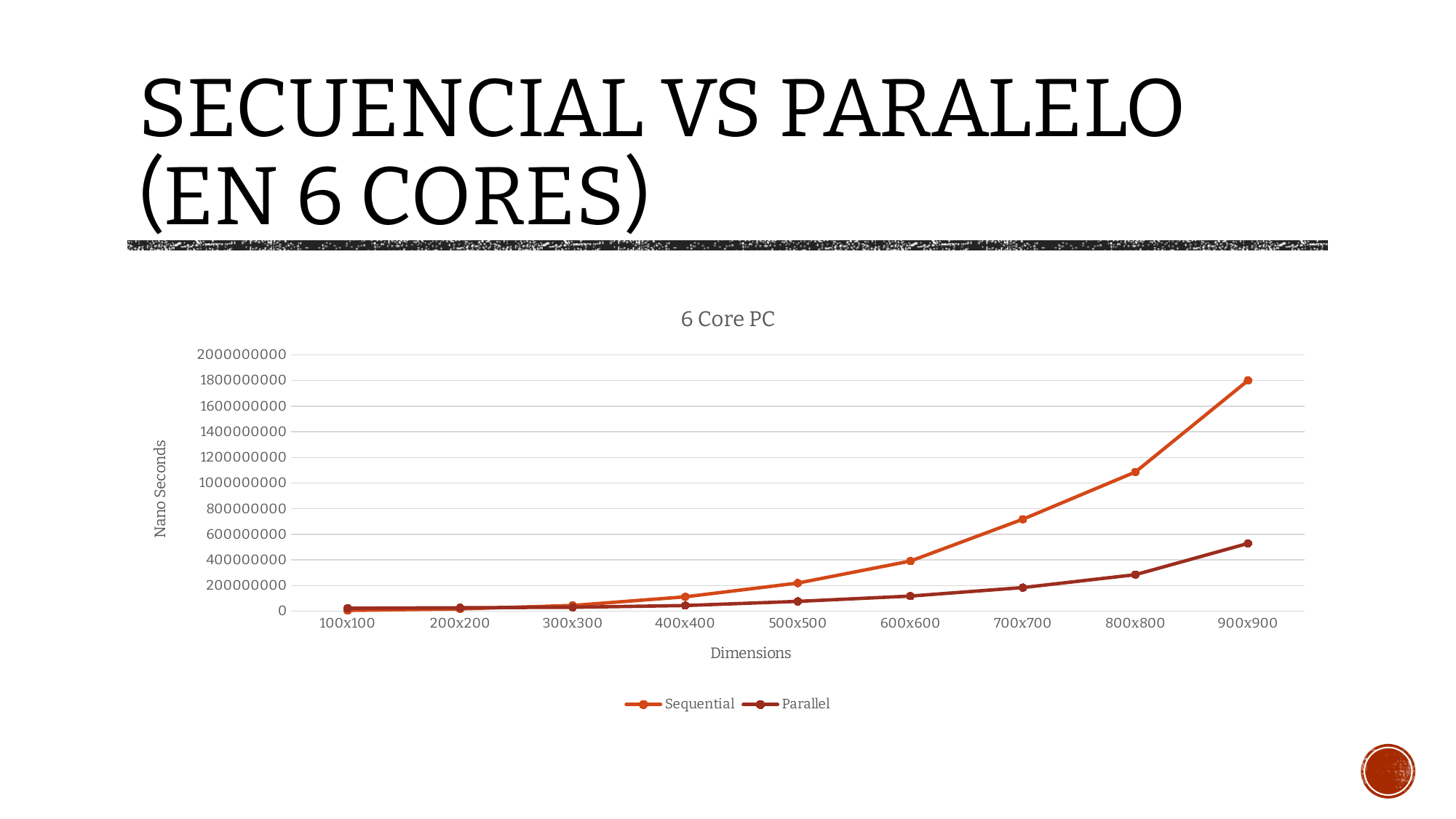

# Secuencial vs paralelo (en 6 cores)

### Chart: 6 Core PC

| Category | Sequential | Parallel |
|---|---|---|
| 100x100 | 5871224.0 | 23085215.0 |
| 200x200 | 17937136.0 | 26919380.0 |
| 300x300 | 44765713.0 | 30613145.0 |
| 400x400 | 112180857.0 | 44132277.0 |
| 500x500 | 219487139.0 | 76584464.0 |
| 600x600 | 391029354.0 | 117803375.0 |
| 700x700 | 717591208.0 | 184156593.0 |
| 800x800 | 1086529808.0 | 285084392.0 |
| 900x900 | 1800300709.0 | 528861989.0 |